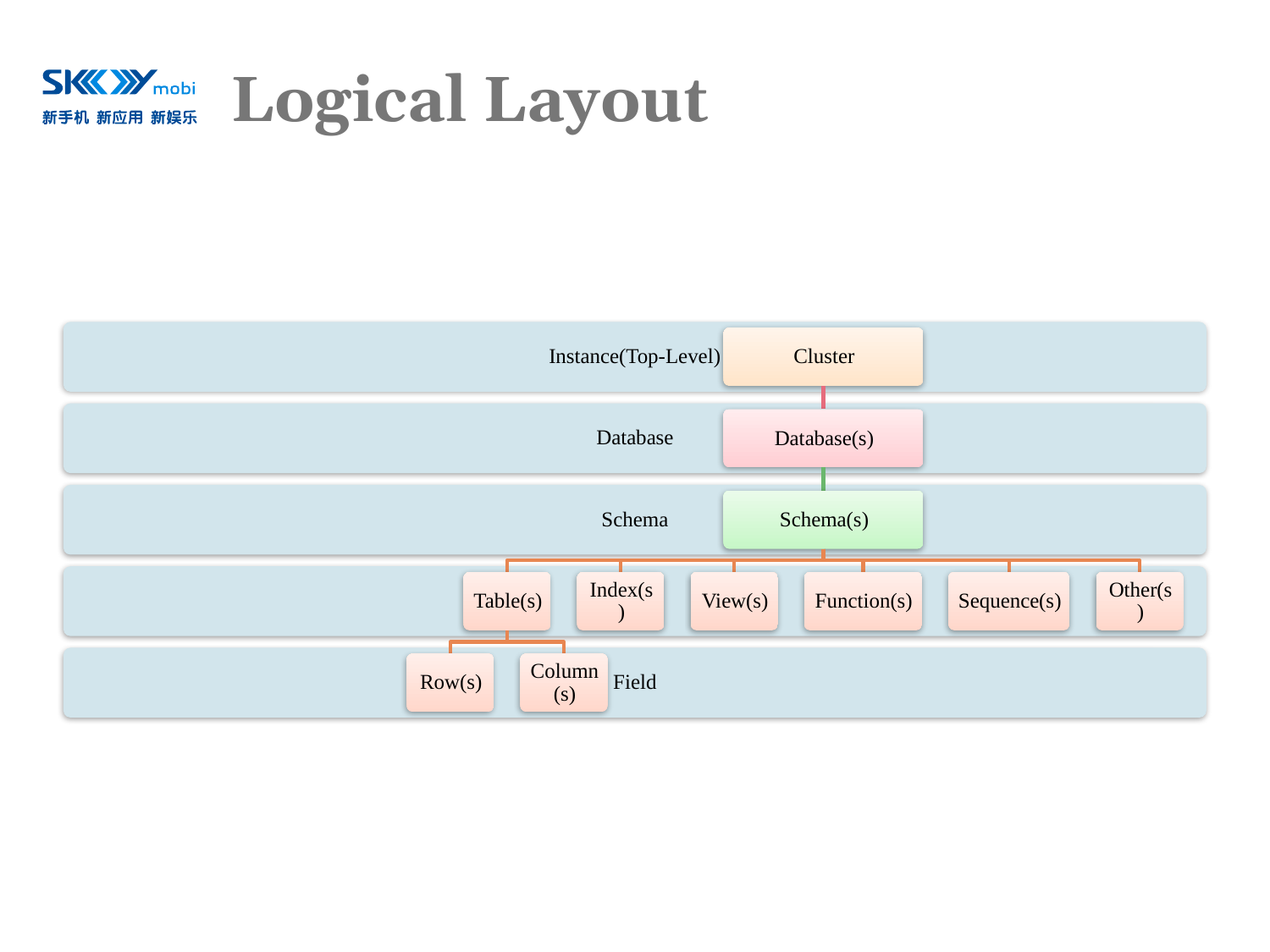

# Logical Layout
Field
Object
Schema
Database
Instance(Top-Level)
Cluster
Database(s)
Schema(s)
Table(s)
Row(s)
Column(s)
Index(s)
View(s)
Function(s)
Sequence(s)
Other(s)